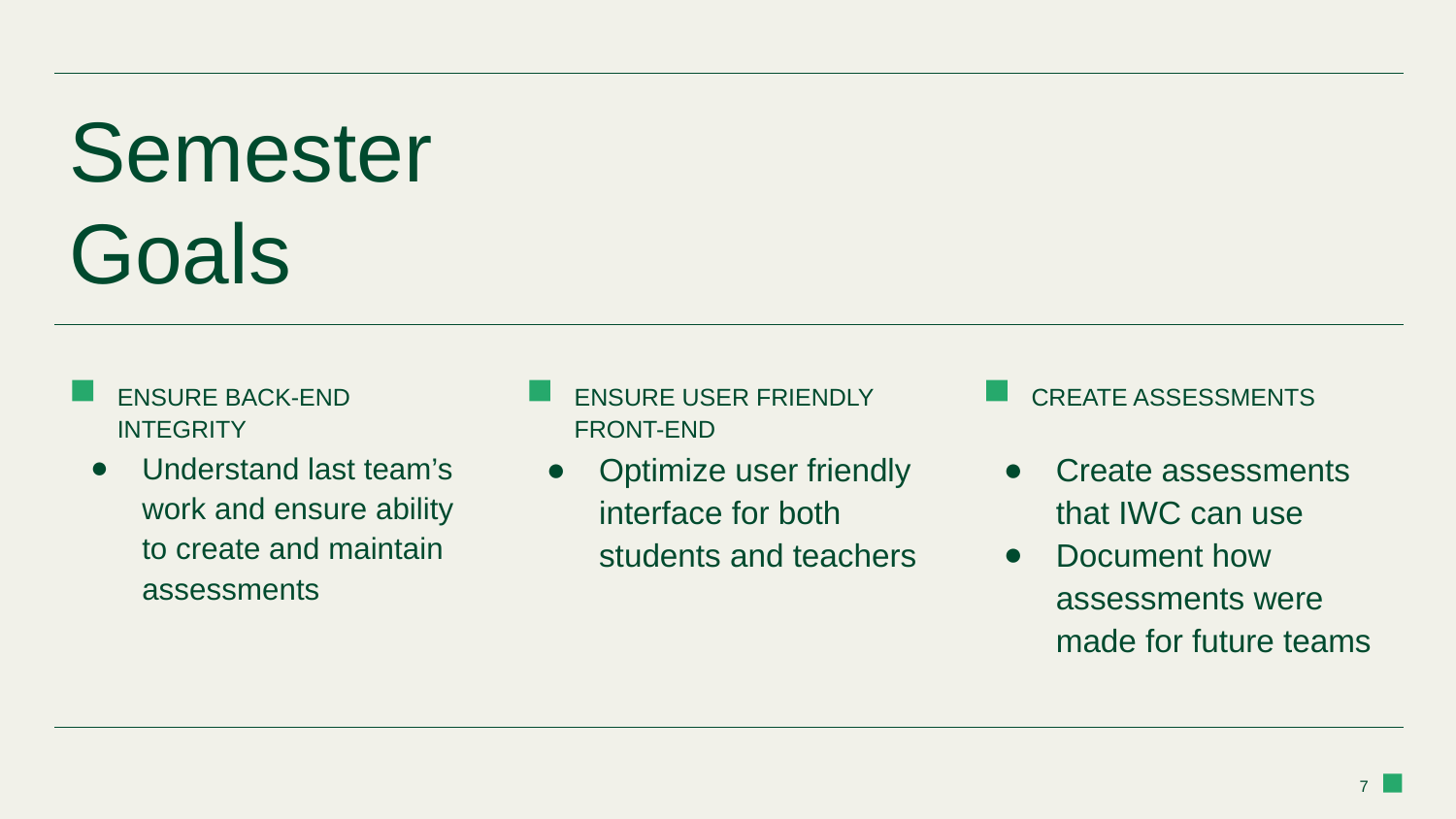

# Semester Goals
ENSURE BACK-END INTEGRITY
ENSURE USER FRIENDLY FRONT-END
CREATE ASSESSMENTS

Understand last team’s work and ensure ability to create and maintain assessments
Optimize user friendly interface for both students and teachers
Create assessments that IWC can use
Document how assessments were made for future teams
7